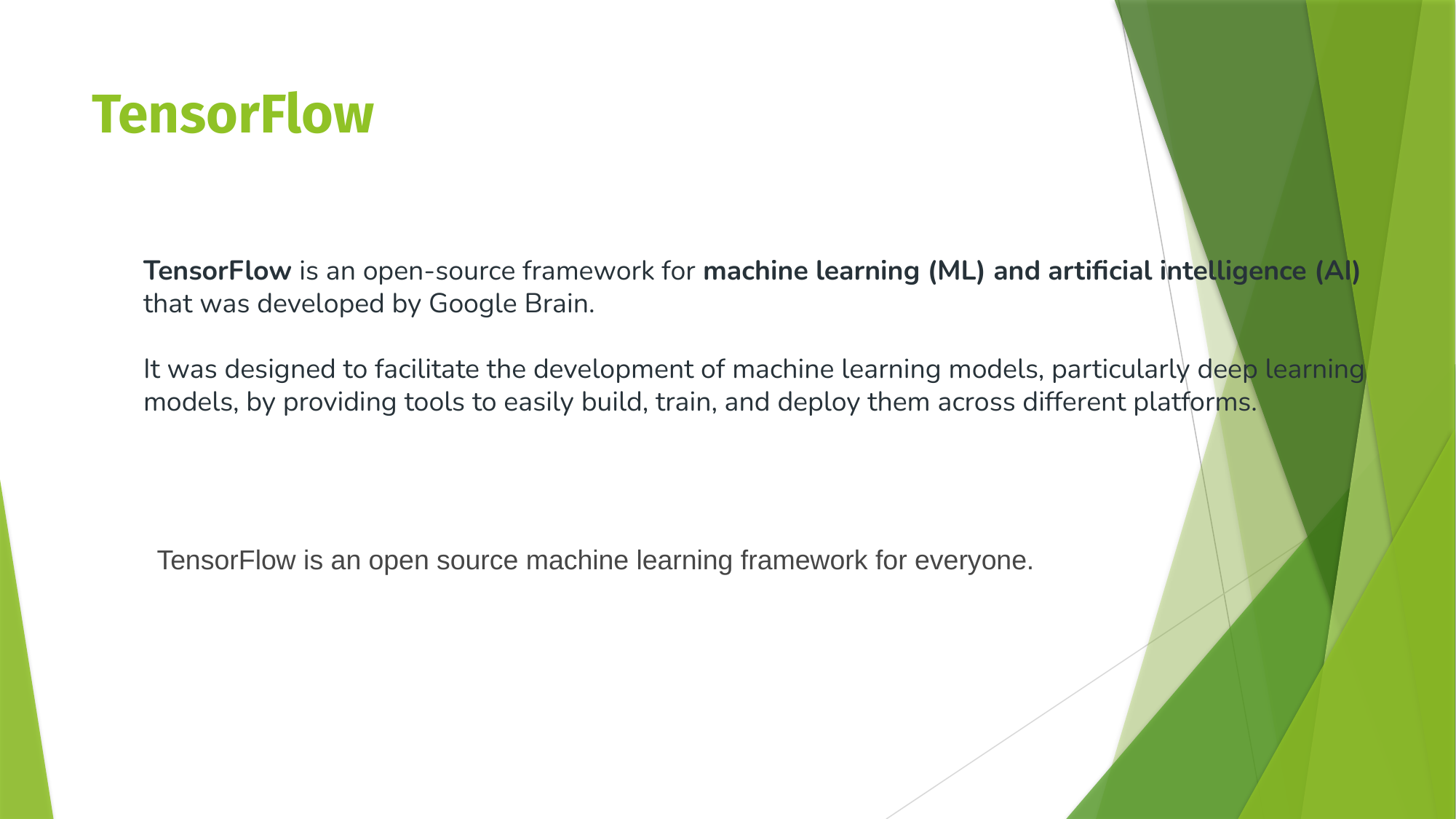

# TensorFlow
TensorFlow is an open-source framework for machine learning (ML) and artificial intelligence (AI) that was developed by Google Brain.

It was designed to facilitate the development of machine learning models, particularly deep learning models, by providing tools to easily build, train, and deploy them across different platforms.
TensorFlow is an open source machine learning framework for everyone.